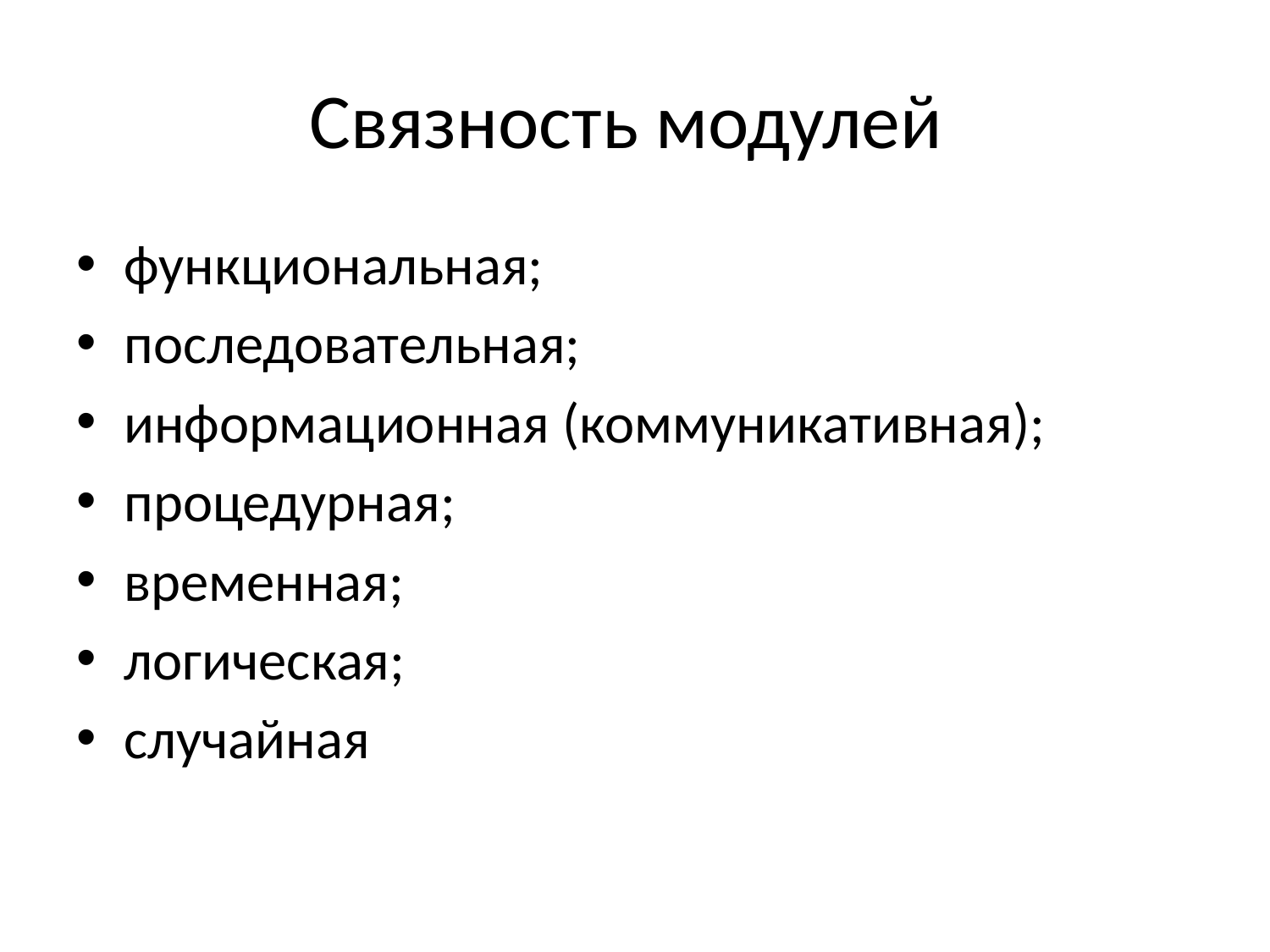

# Связность модулей
функциональная;
последовательная;
информационная (коммуникативная);
процедурная;
временная;
логическая;
случайная